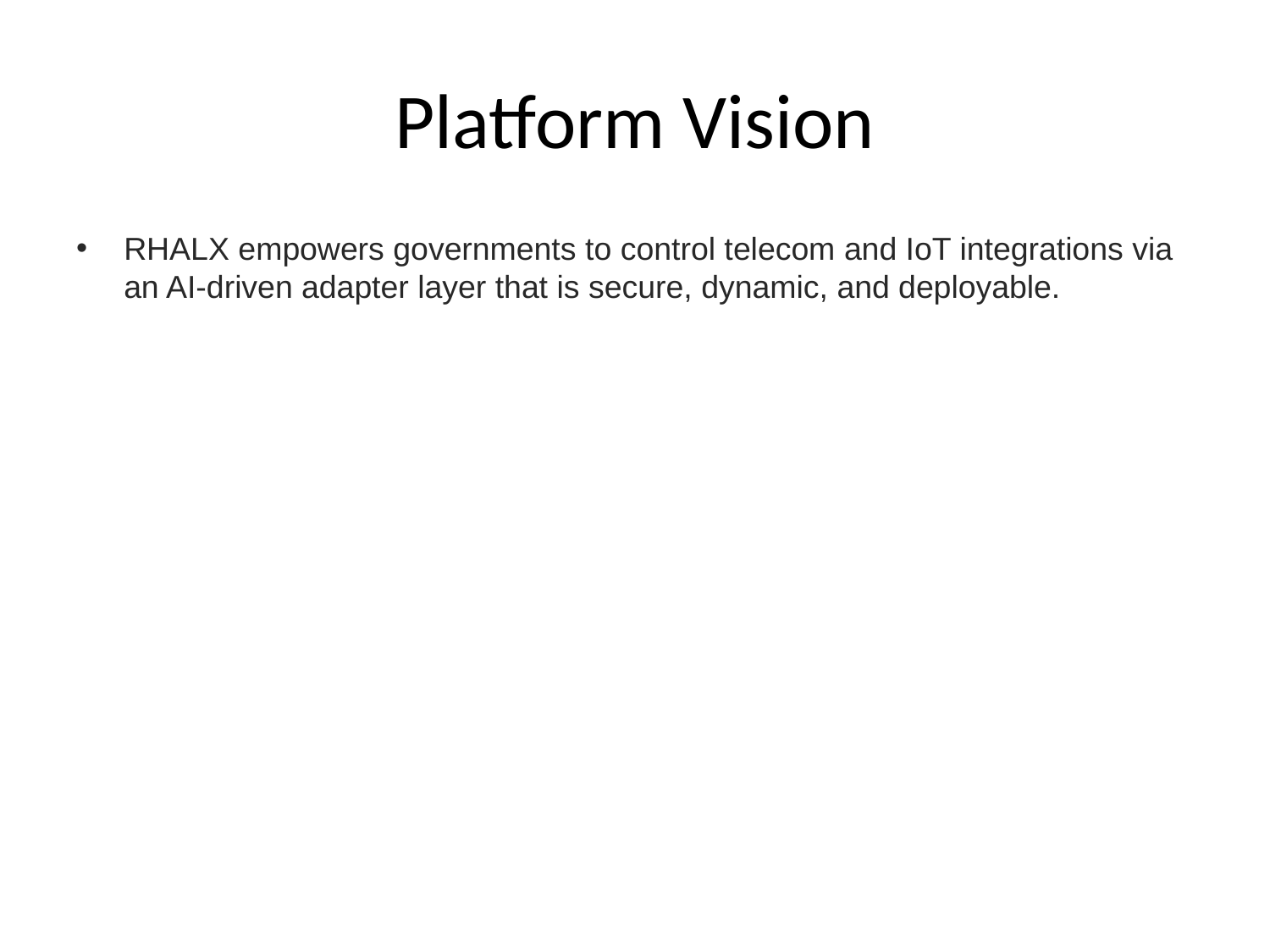

# Platform Vision
RHALX empowers governments to control telecom and IoT integrations via an AI-driven adapter layer that is secure, dynamic, and deployable.